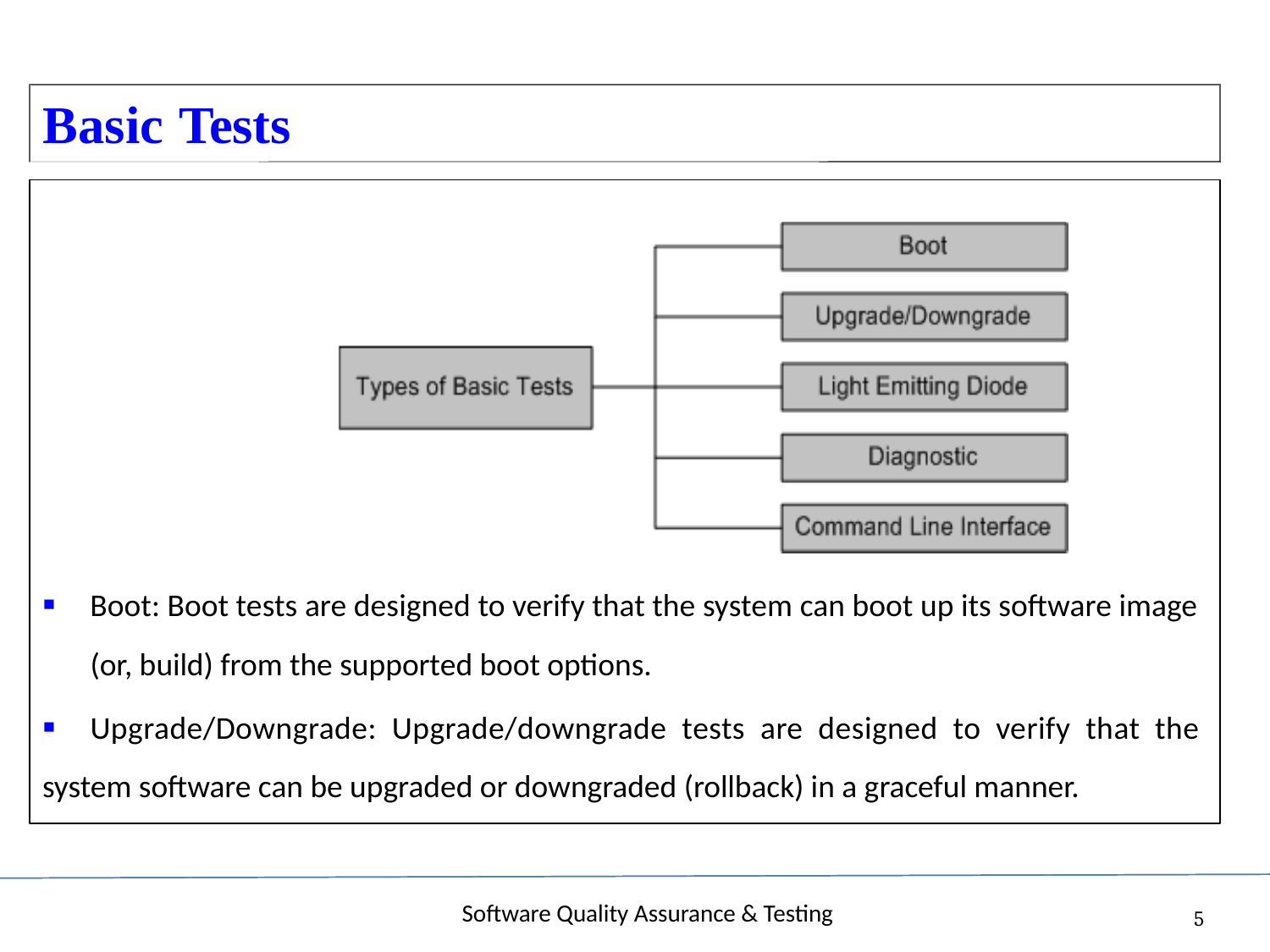

Basic
Tests

▪  Boot: Boot tests are designed to verify that the system can boot up its software image
(or, build) from the supported boot options.
▪	Upgrade/Downgrade:  Upgrade/downgrade  tests  are  designed  to  verify  that  the
system software can be upgraded or downgraded (rollback) in a graceful manner.

Software Quality Assurance & Testing
5